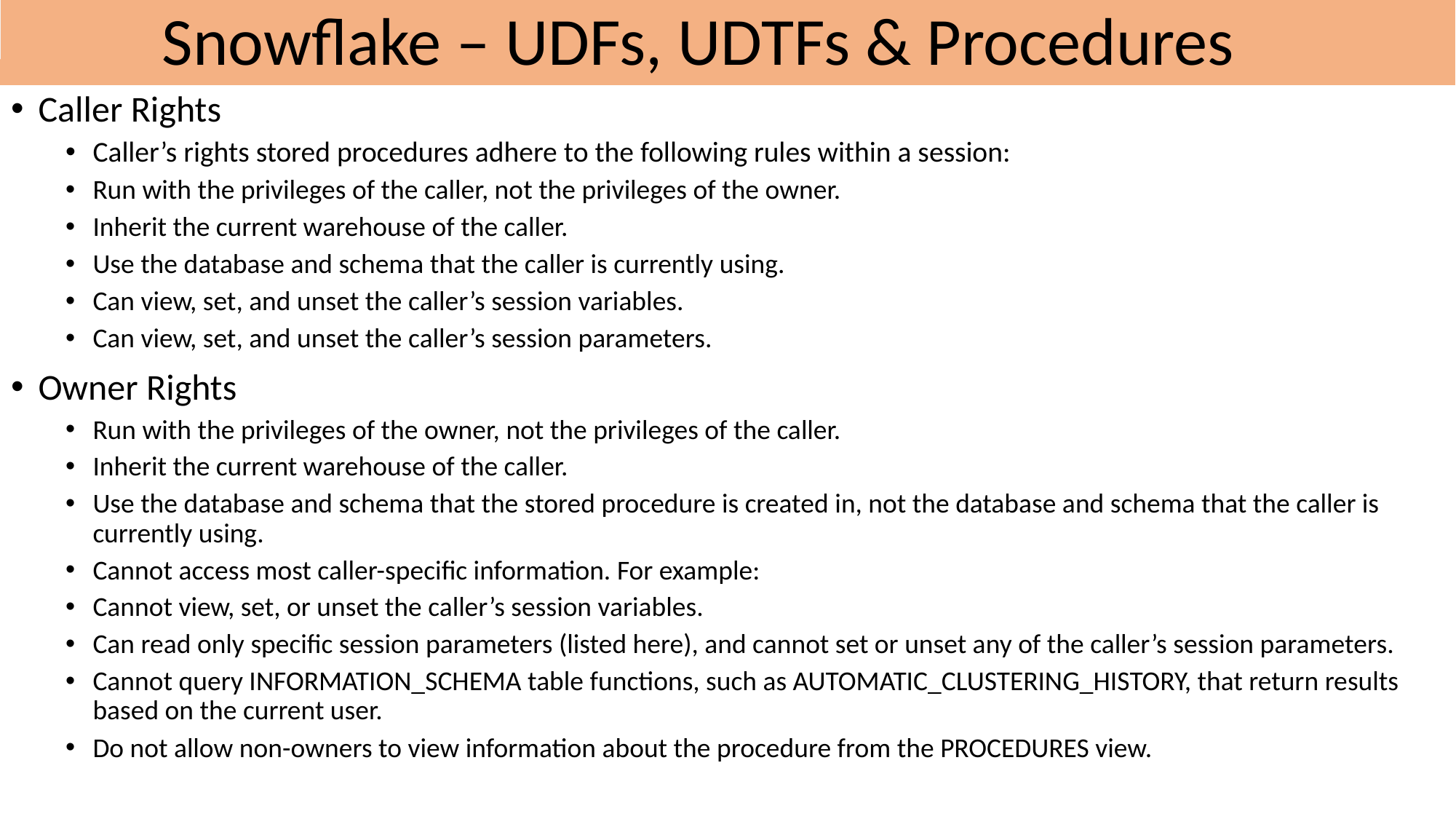

# Snowflake – UDFs, UDTFs & Procedures

Caller Rights
Caller’s rights stored procedures adhere to the following rules within a session:
Run with the privileges of the caller, not the privileges of the owner.
Inherit the current warehouse of the caller.
Use the database and schema that the caller is currently using.
Can view, set, and unset the caller’s session variables.
Can view, set, and unset the caller’s session parameters.
Owner Rights
Run with the privileges of the owner, not the privileges of the caller.
Inherit the current warehouse of the caller.
Use the database and schema that the stored procedure is created in, not the database and schema that the caller is currently using.
Cannot access most caller-specific information. For example:
Cannot view, set, or unset the caller’s session variables.
Can read only specific session parameters (listed here), and cannot set or unset any of the caller’s session parameters.
Cannot query INFORMATION_SCHEMA table functions, such as AUTOMATIC_CLUSTERING_HISTORY, that return results based on the current user.
Do not allow non-owners to view information about the procedure from the PROCEDURES view.